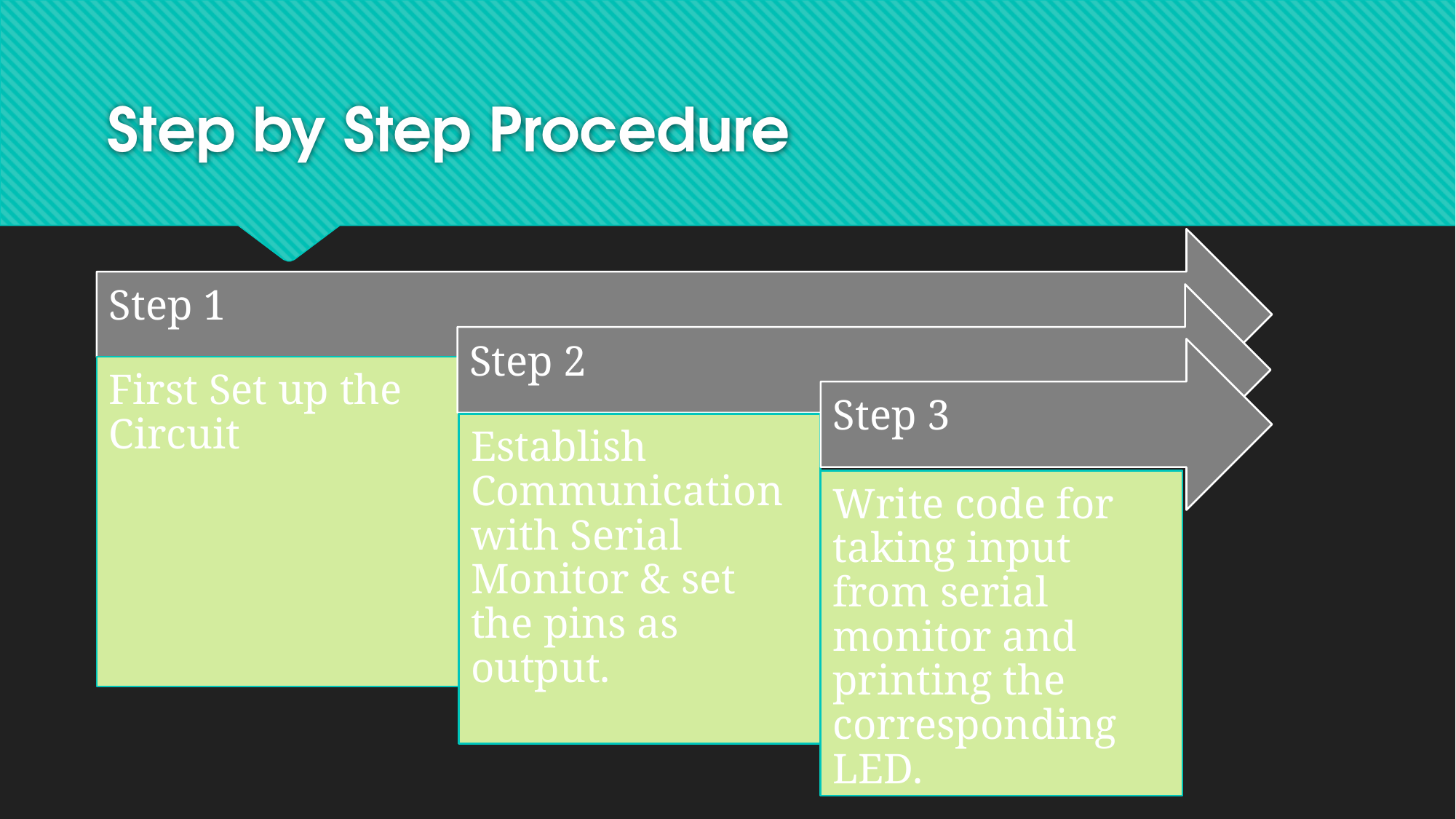

# Step by Step Procedure
Step 1
First Set up the Circuit
Step 2
Establish Communication with Serial Monitor & set the pins as output.
Step 3
Write code for taking input from serial monitor and printing the corresponding LED.